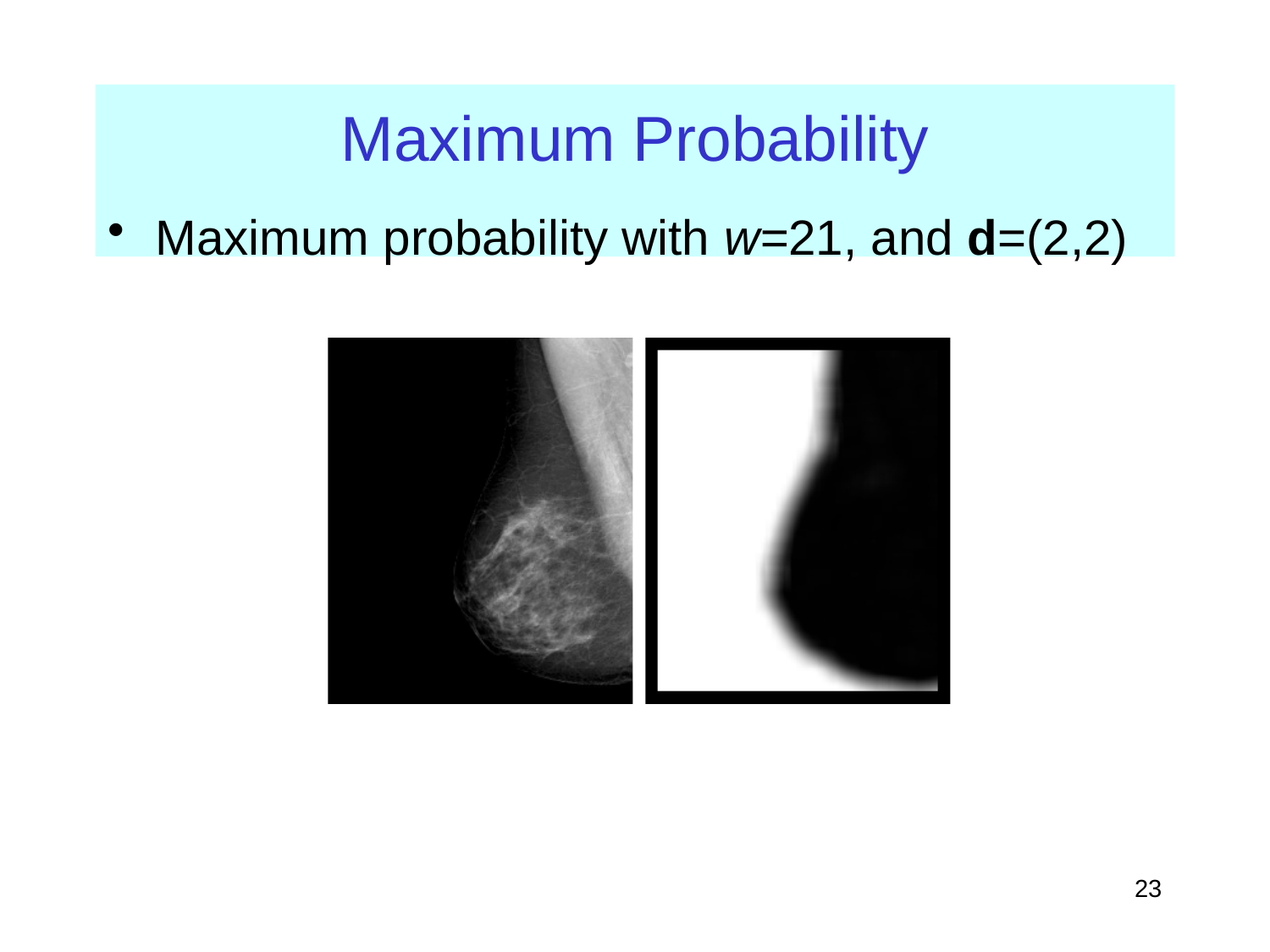

# Maximum Probability
Maximum probability with w=21, and d=(2,2)

23